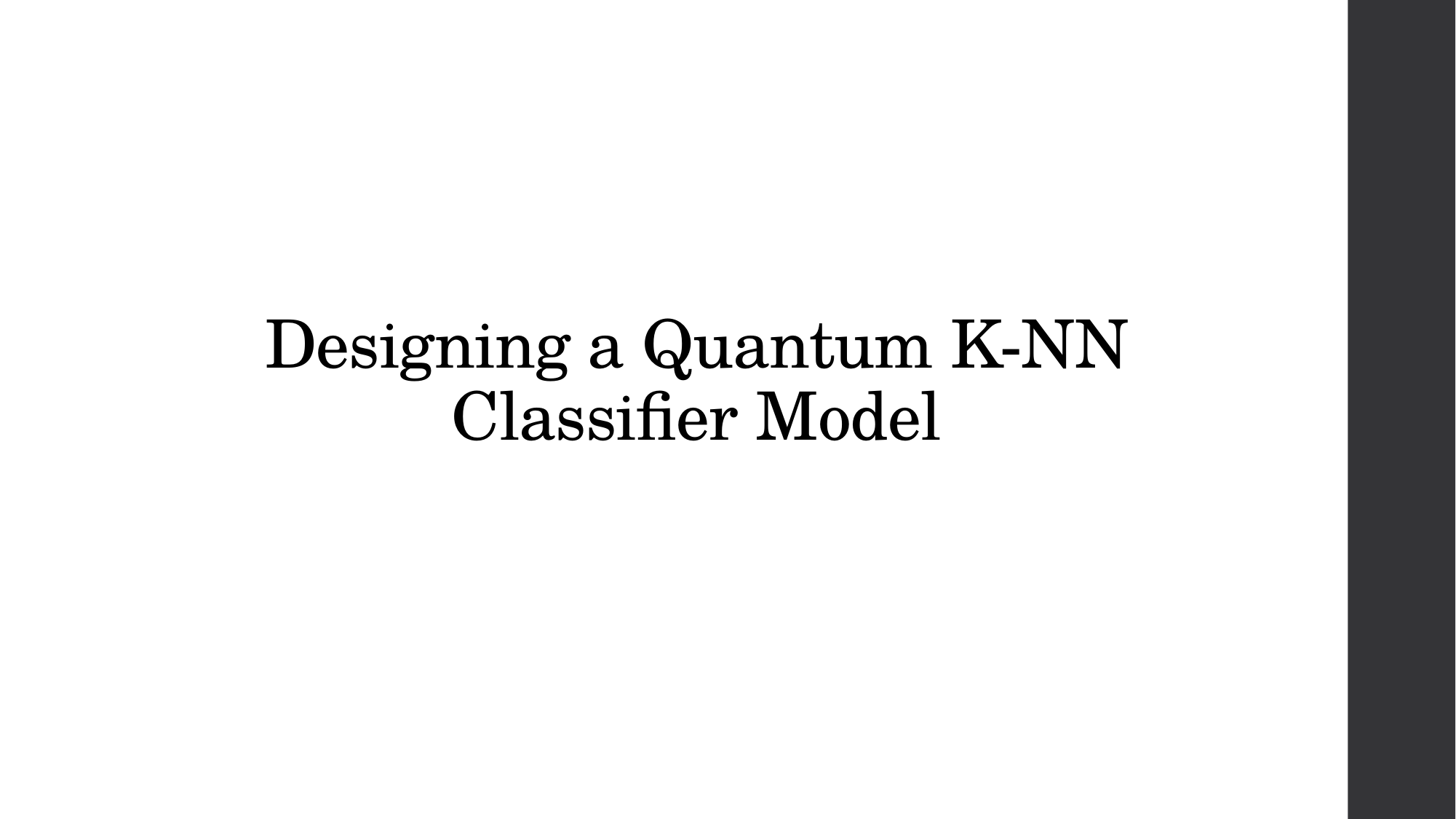

# Designing a Quantum K-NN Classifier Model